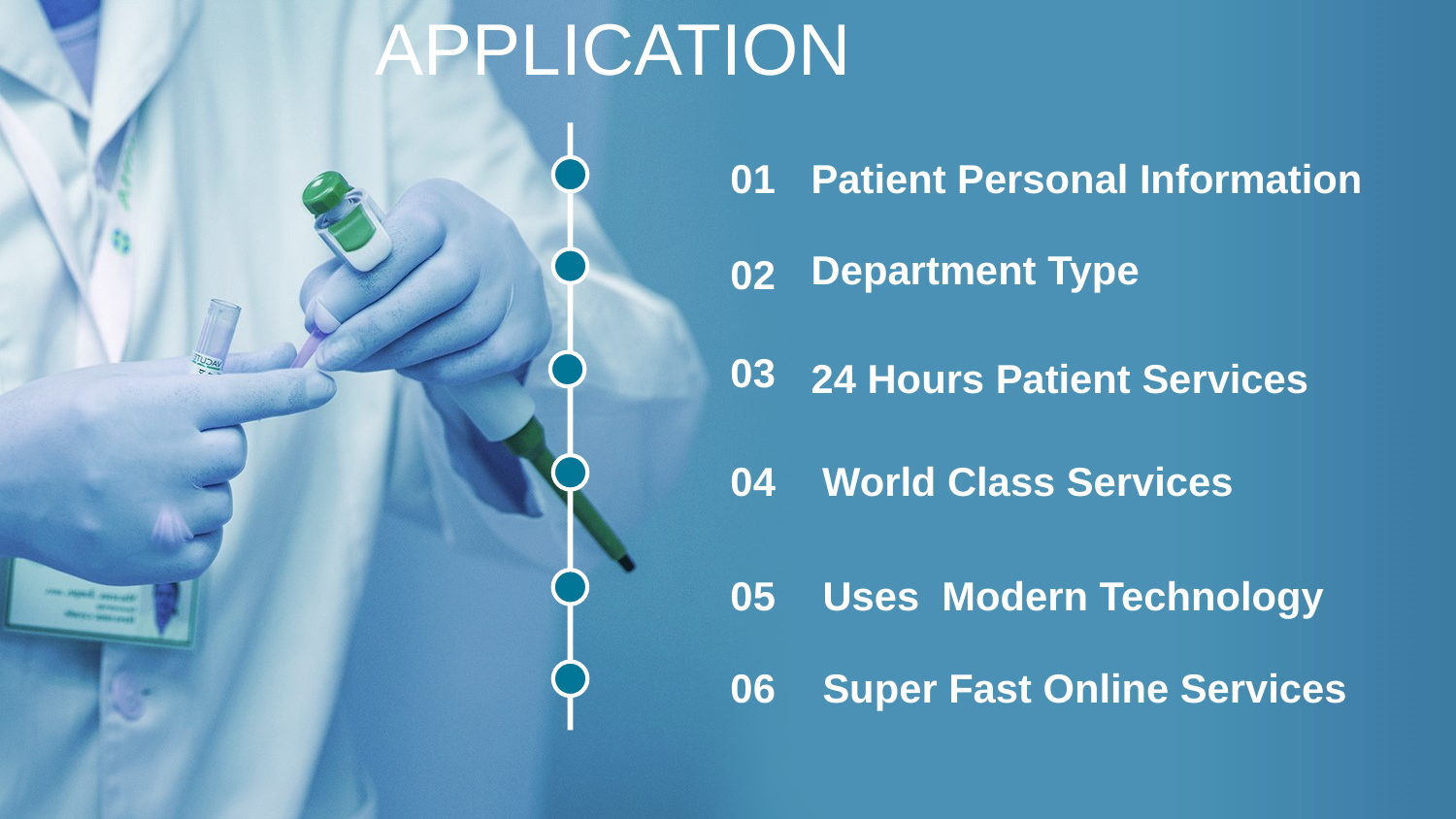

APPLICATION

01
Patient Personal Information

Department Type
02

03
24 Hours Patient Services

04
 World Class Services

05
Uses  Modern Technology

06
Super Fast Online Services